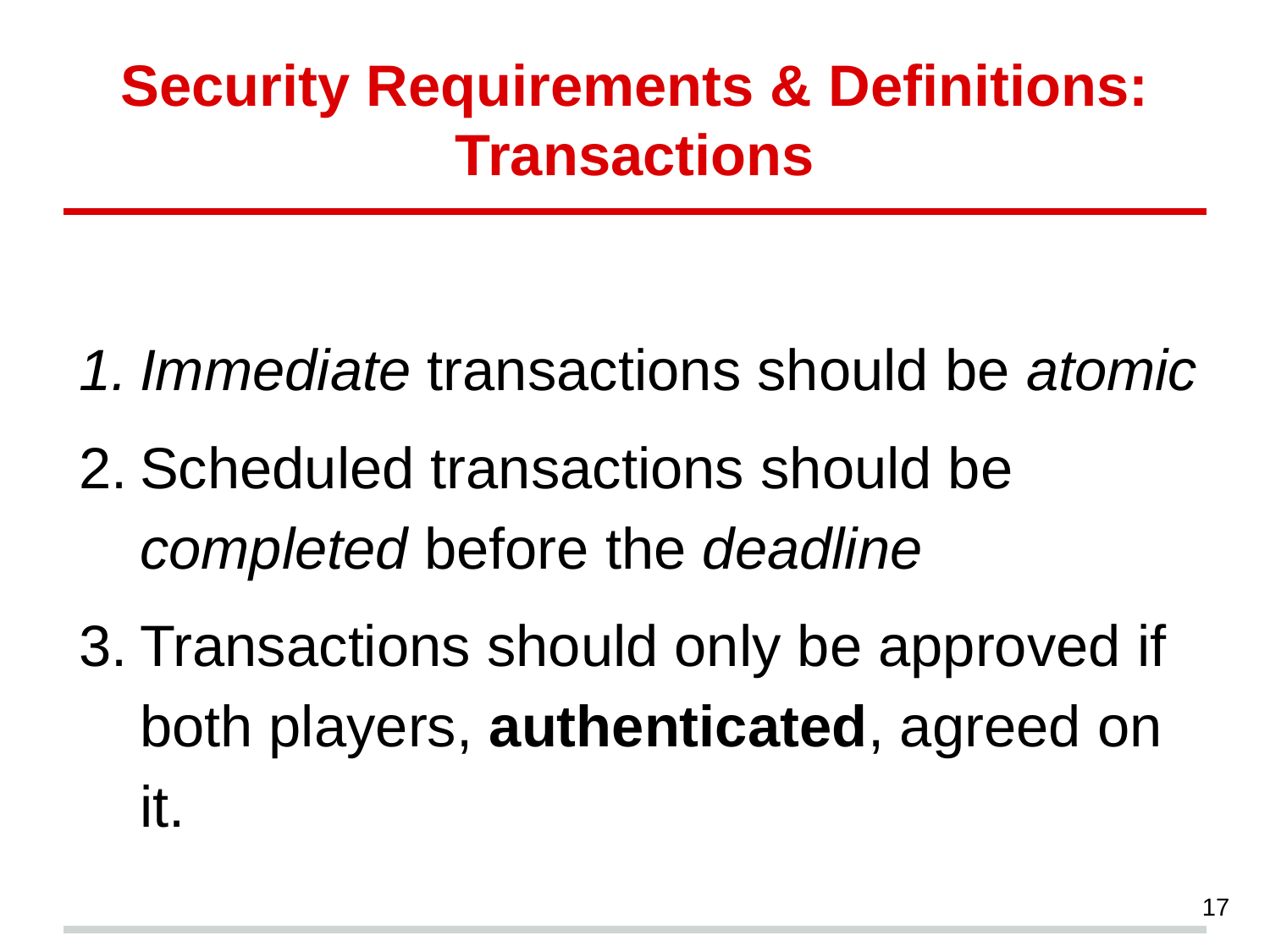

# Security Requirements & Definitions:
Transactions

Immediate transactions should be atomic
Scheduled transactions should be completed before the deadline
Transactions should only be approved if both players, authenticated, agreed on it.
17